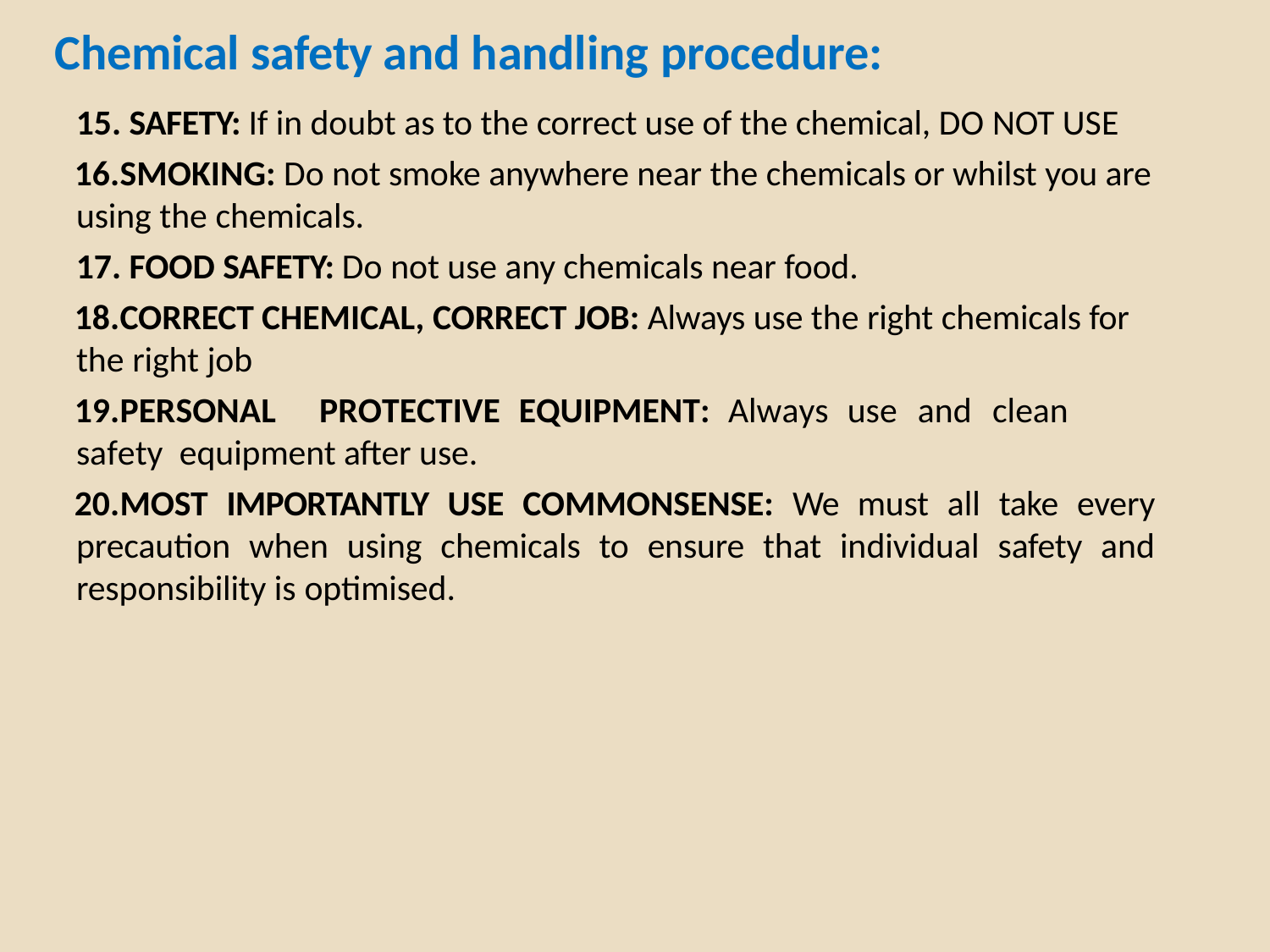

# Chemical safety and handling procedure:
SAFETY: If in doubt as to the correct use of the chemical, DO NOT USE
SMOKING: Do not smoke anywhere near the chemicals or whilst you are  using the chemicals.
FOOD SAFETY: Do not use any chemicals near food.
CORRECT CHEMICAL, CORRECT JOB: Always use the right chemicals for  the right job
PERSONAL	PROTECTIVE	EQUIPMENT:	Always	use	and	clean	safety  equipment after use.
MOST IMPORTANTLY USE COMMONSENSE: We must all take every  precaution when using chemicals to ensure that individual safety and  responsibility is optimised.